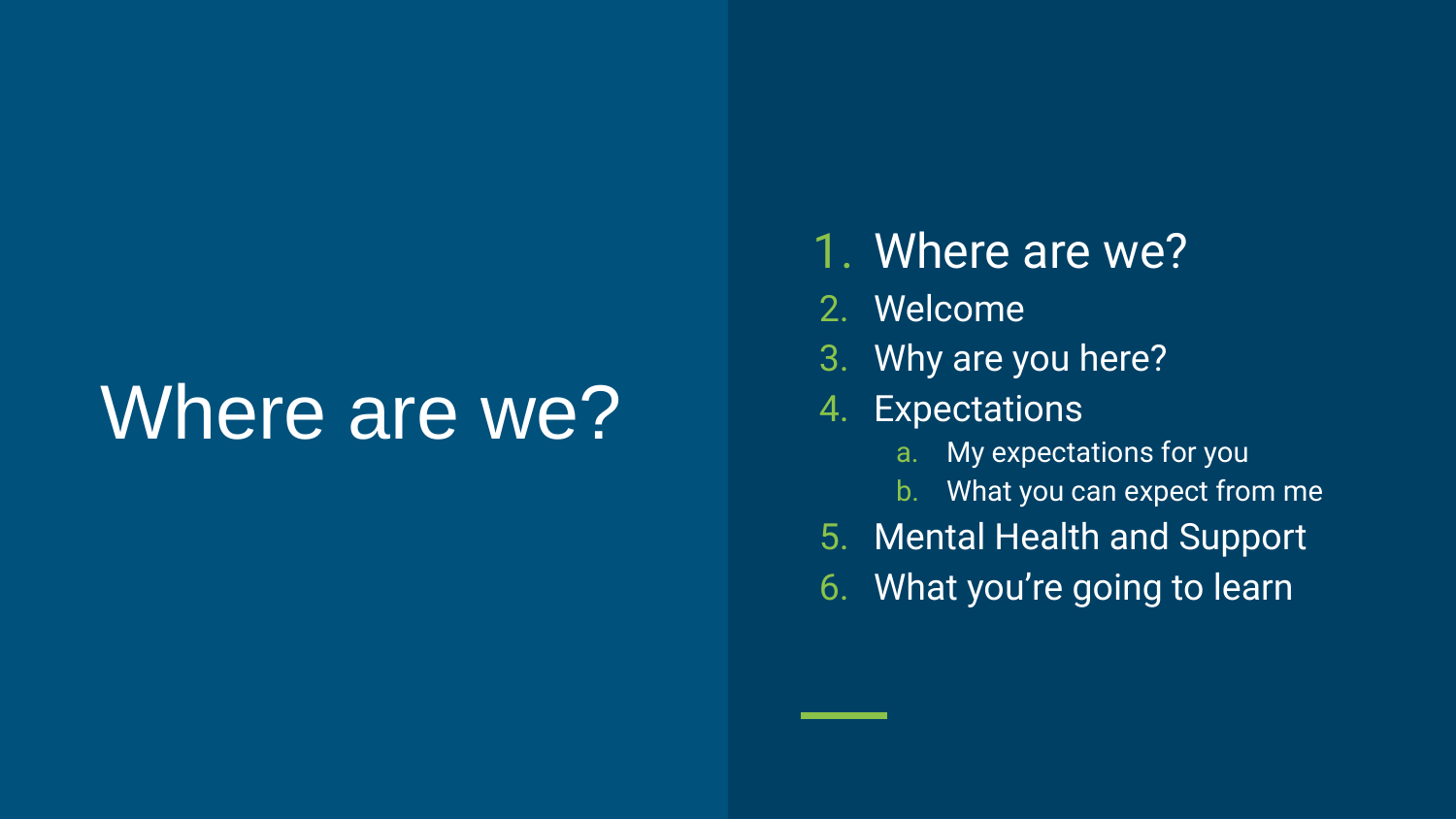

Where are we?
Welcome
Why are you here?
Expectations
My expectations for you
What you can expect from me
Mental Health and Support
What you’re going to learn
# Where are we?